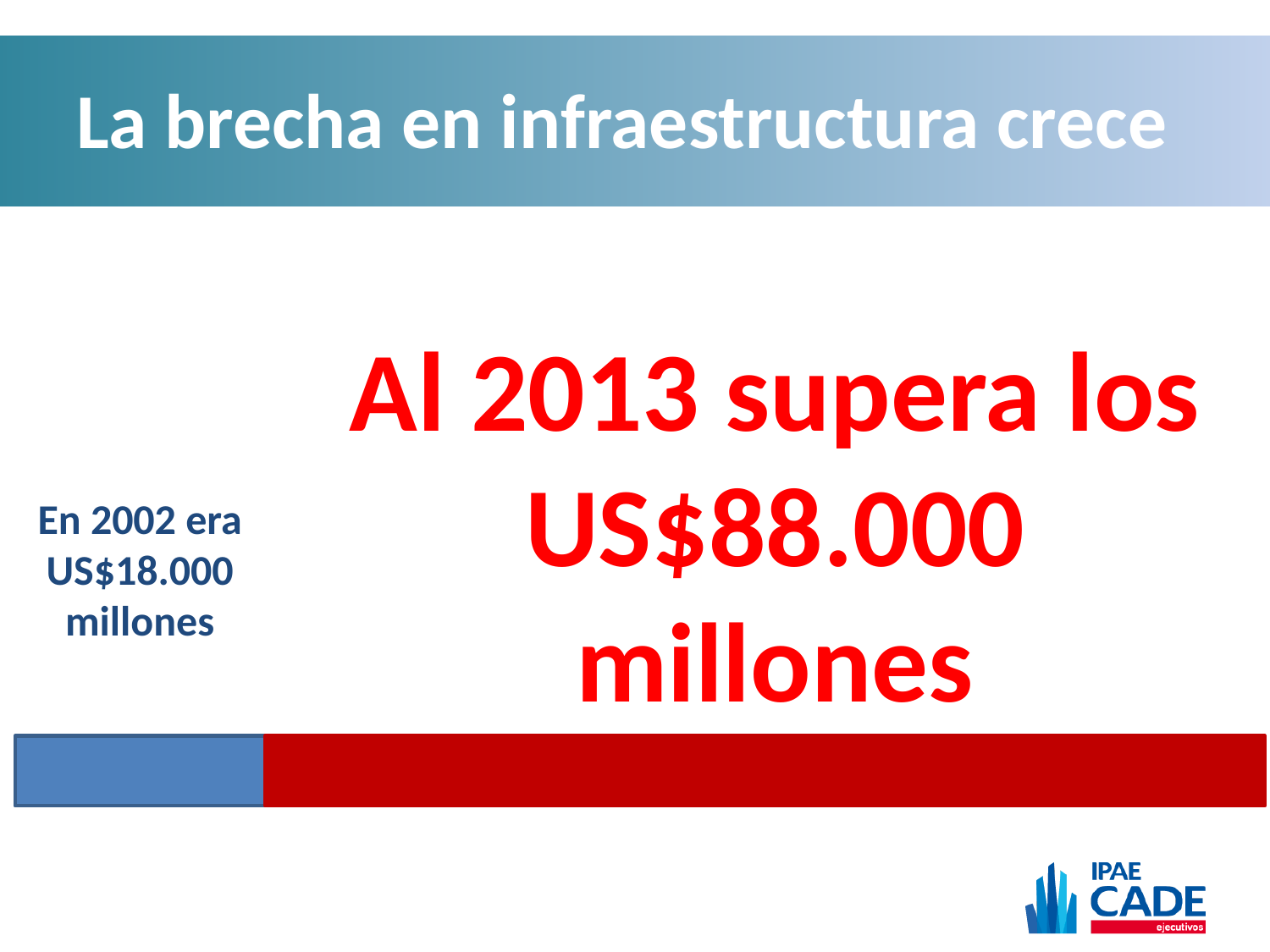

# La brecha en infraestructura crece
Al 2013 supera los US$88.000 millones

En 2002 era US$18.000 millones